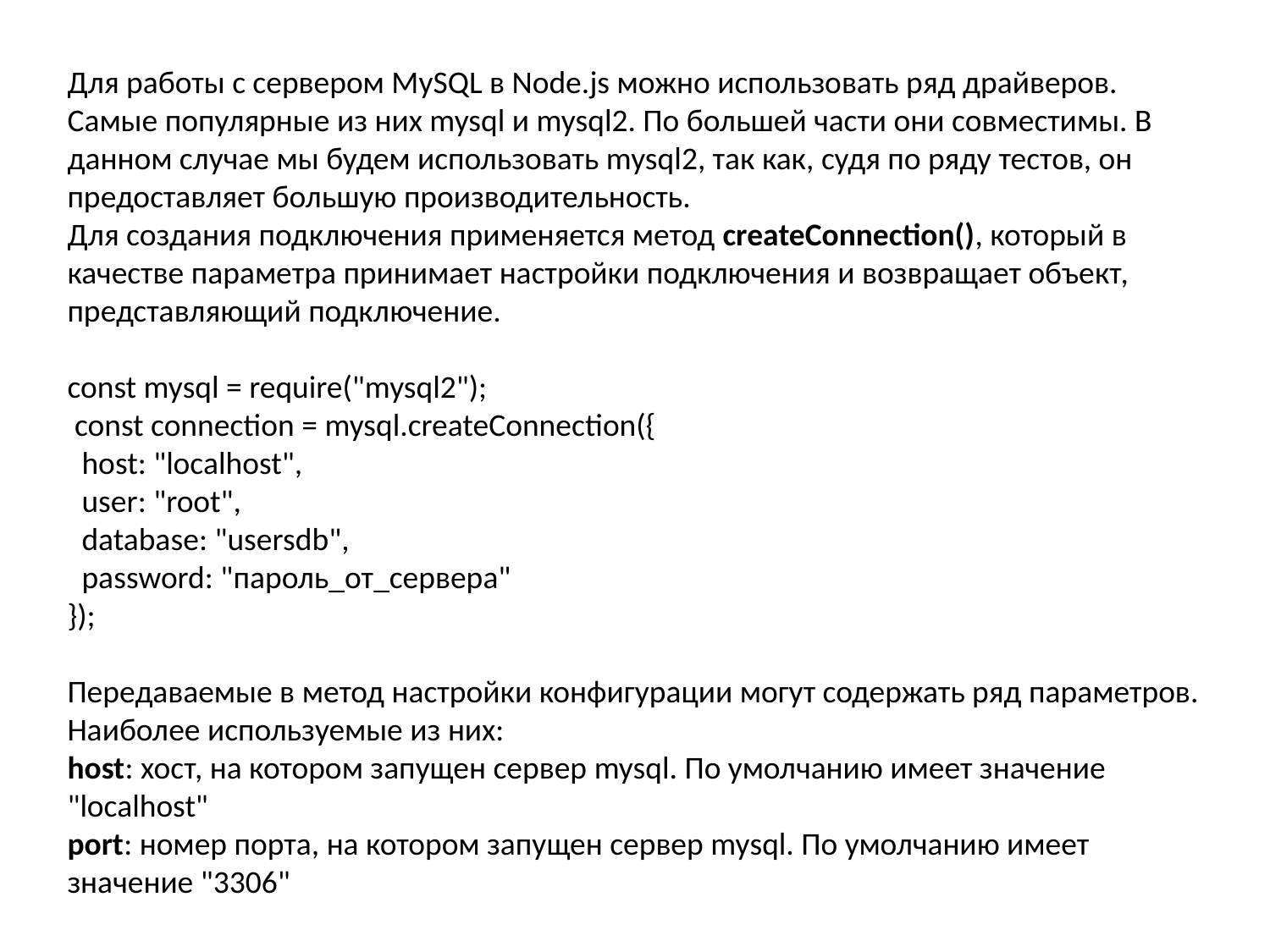

Для работы с сервером MySQL в Node.js можно использовать ряд драйверов. Самые популярные из них mysql и mysql2. По большей части они совместимы. В данном случае мы будем использовать mysql2, так как, судя по ряду тестов, он предоставляет большую производительность.
Для создания подключения применяется метод createConnection(), который в качестве параметра принимает настройки подключения и возвращает объект, представляющий подключение.

const mysql = require("mysql2");
 const connection = mysql.createConnection({
  host: "localhost",
  user: "root",
  database: "usersdb",
  password: "пароль_от_сервера"
});

Передаваемые в метод настройки конфигурации могут содержать ряд параметров. Наиболее используемые из них:
host: хост, на котором запущен сервер mysql. По умолчанию имеет значение "localhost"
port: номер порта, на котором запущен сервер mysql. По умолчанию имеет значение "3306"